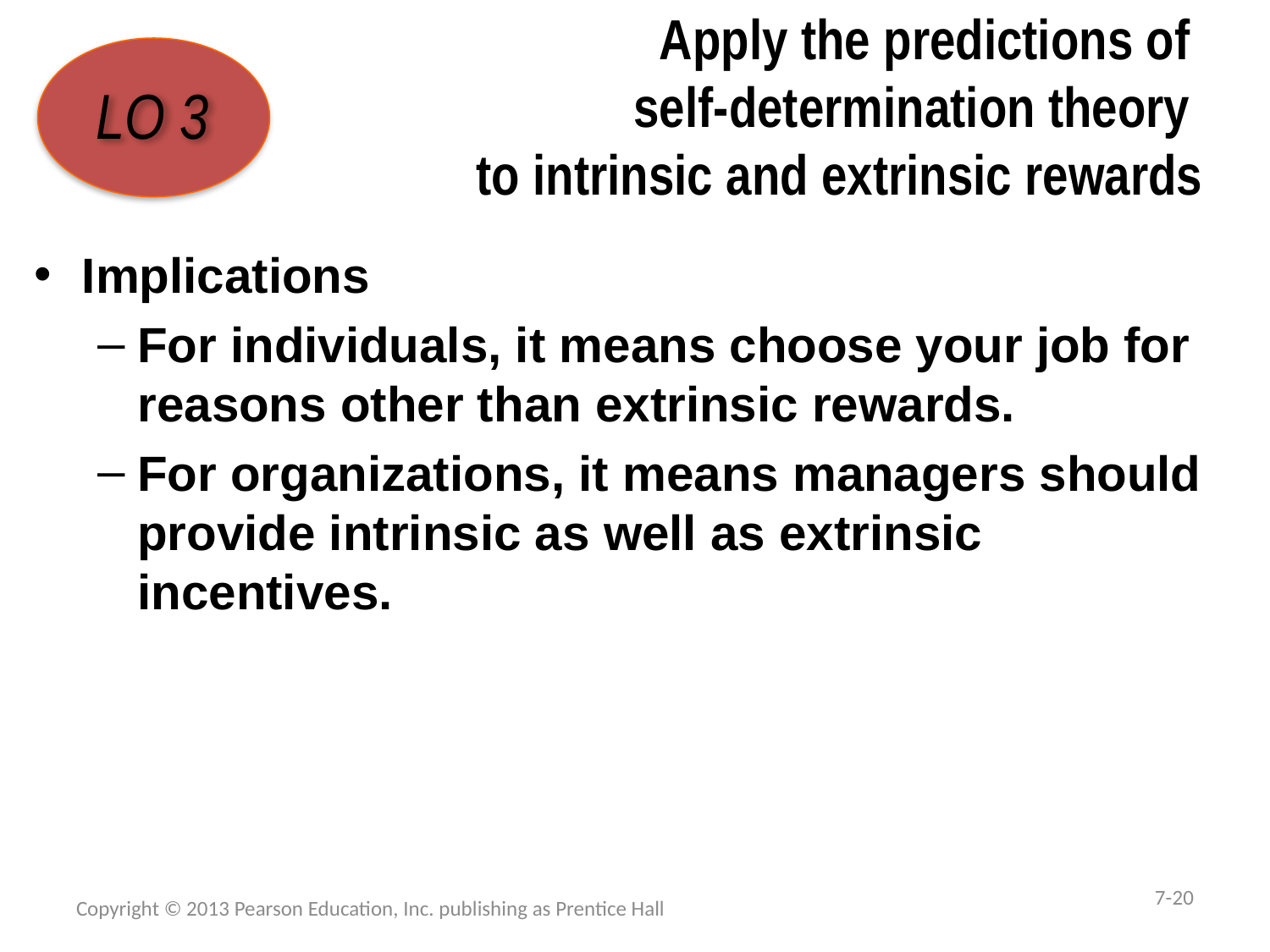

# Apply the predictions of self-determination theory to intrinsic and extrinsic rewards

LO 3
Implications
For individuals, it means choose your job for reasons other than extrinsic rewards.
For organizations, it means managers should provide intrinsic as well as extrinsic incentives.

7-20
Copyright © 2013 Pearson Education, Inc. publishing as Prentice Hall